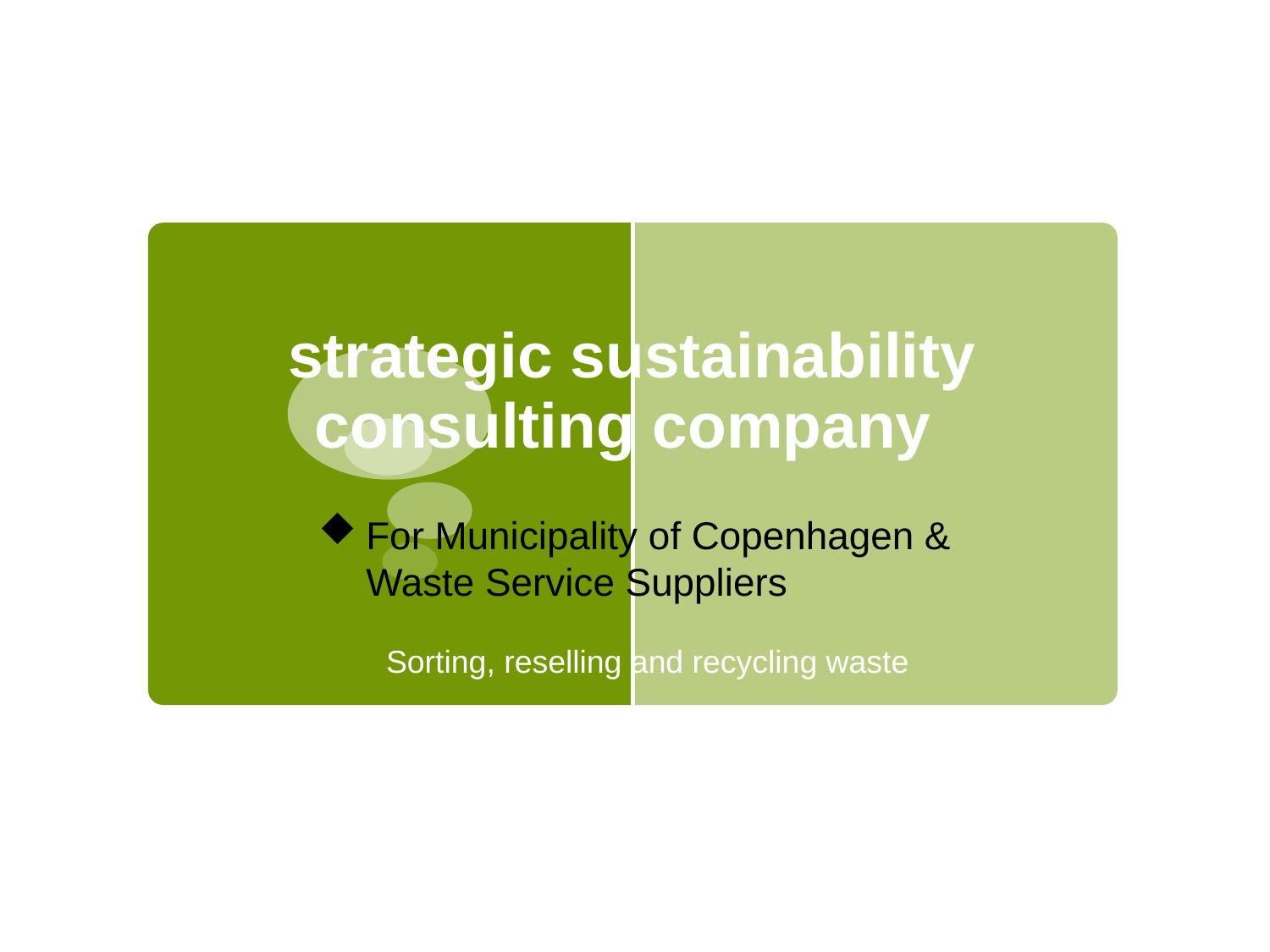

# strategic sustainability consulting company
For Municipality of Copenhagen & Waste Service Suppliers

Sorting, reselling and recycling waste